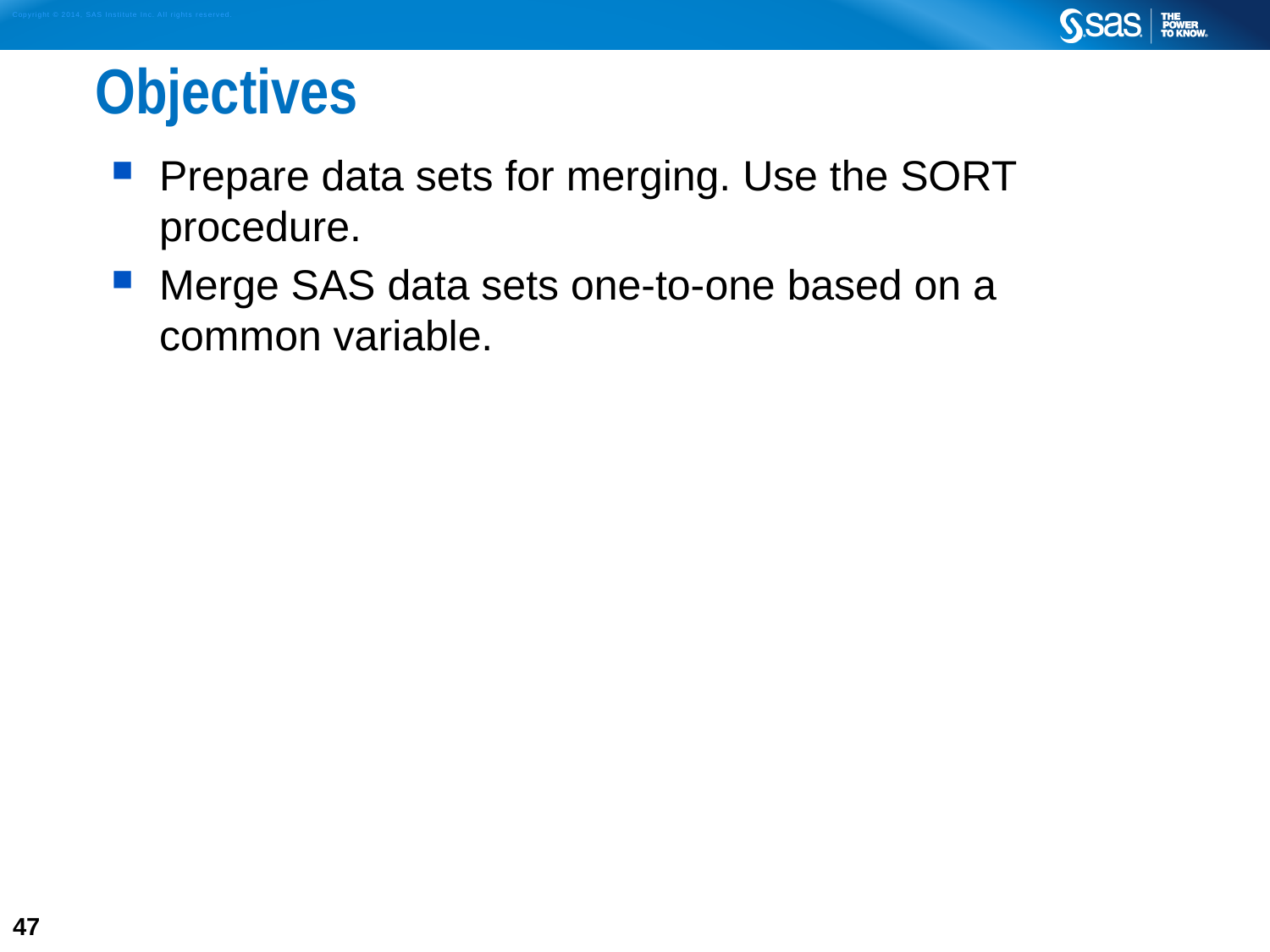

# Objectives
Prepare data sets for merging. Use the SORT procedure.
Merge SAS data sets one-to-one based on a
common variable.
47